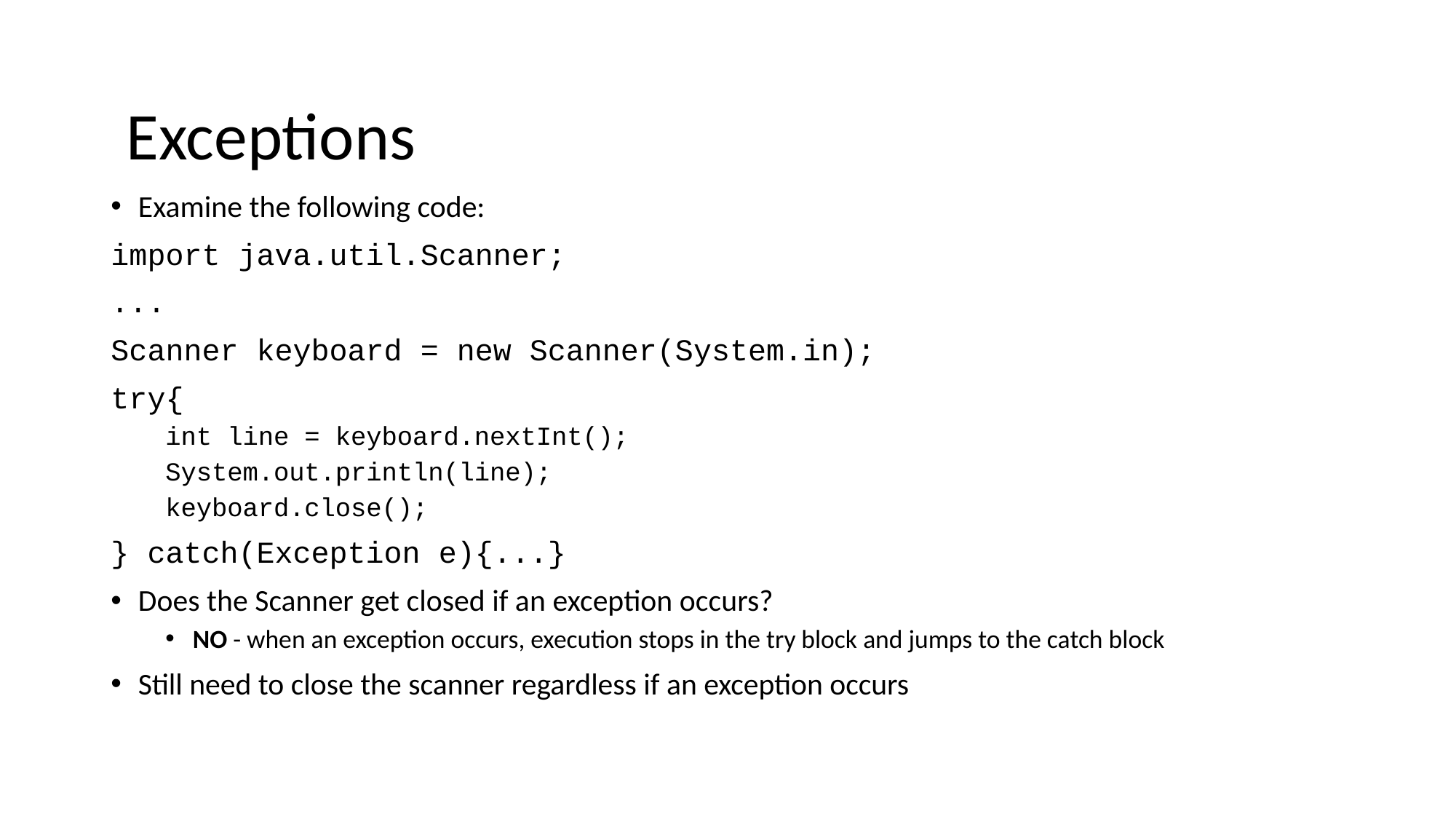

Exceptions
Examine the following code:
import java.util.Scanner;
...
Scanner keyboard = new Scanner(System.in);
try{
int line = keyboard.nextInt();
System.out.println(line);
keyboard.close();
} catch(Exception e){...}
Does the Scanner get closed if an exception occurs?
NO - when an exception occurs, execution stops in the try block and jumps to the catch block
Still need to close the scanner regardless if an exception occurs